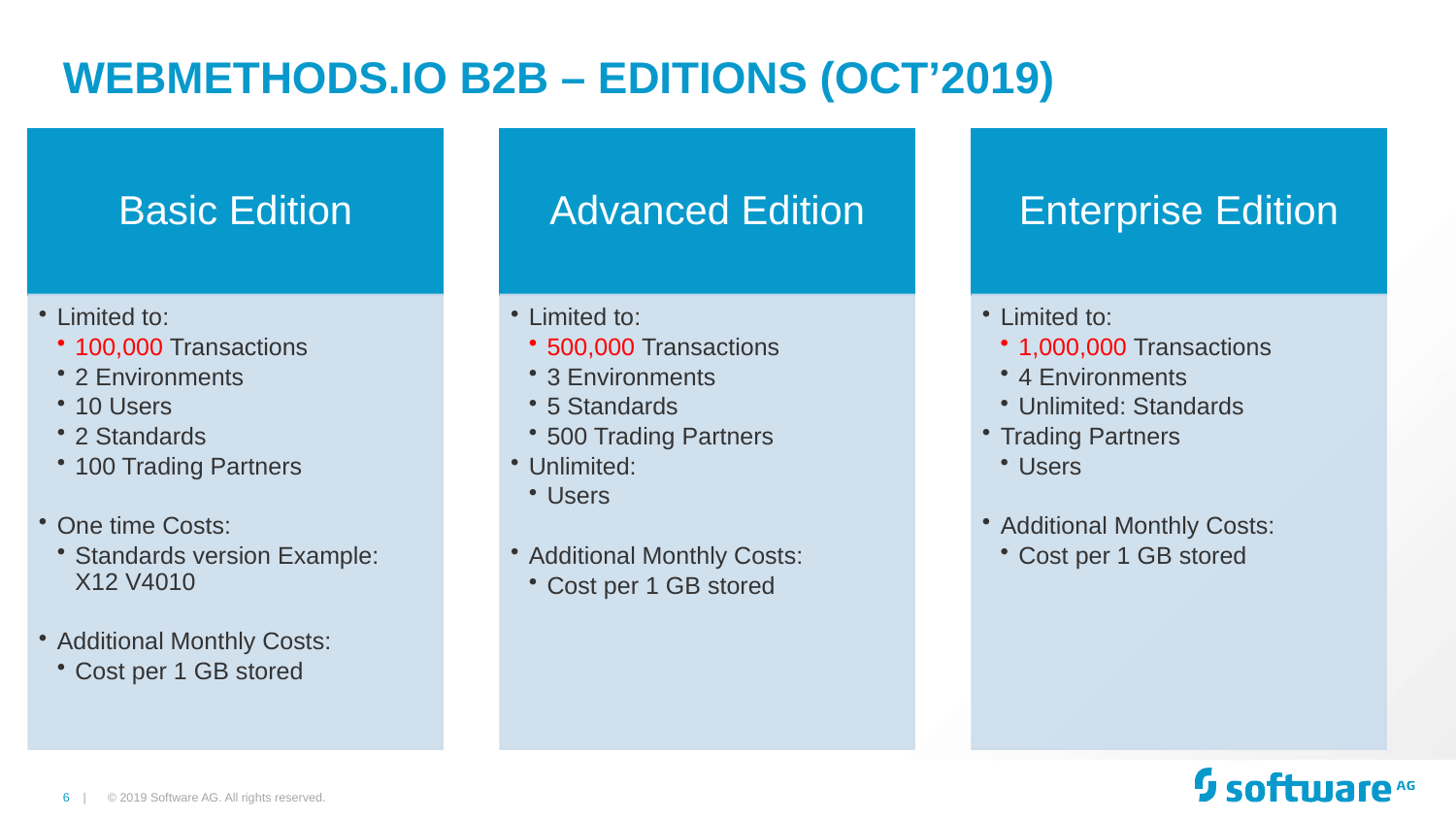

# webMethods.io B2B – Editions (Oct’2019)

Basic Edition
Limited to:
100,000 Transactions
2 Environments
10 Users
2 Standards
100 Trading Partners

One time Costs:
Standards version Example: X12 V4010

Additional Monthly Costs:
Cost per 1 GB stored
Advanced Edition
Limited to:
500,000 Transactions
3 Environments
5 Standards
500 Trading Partners
Unlimited:
Users

Additional Monthly Costs:
Cost per 1 GB stored
Enterprise Edition
Limited to:
1,000,000 Transactions
4 Environments
Unlimited: Standards
Trading Partners
Users

Additional Monthly Costs:
Cost per 1 GB stored
© 2019 Software AG. All rights reserved.